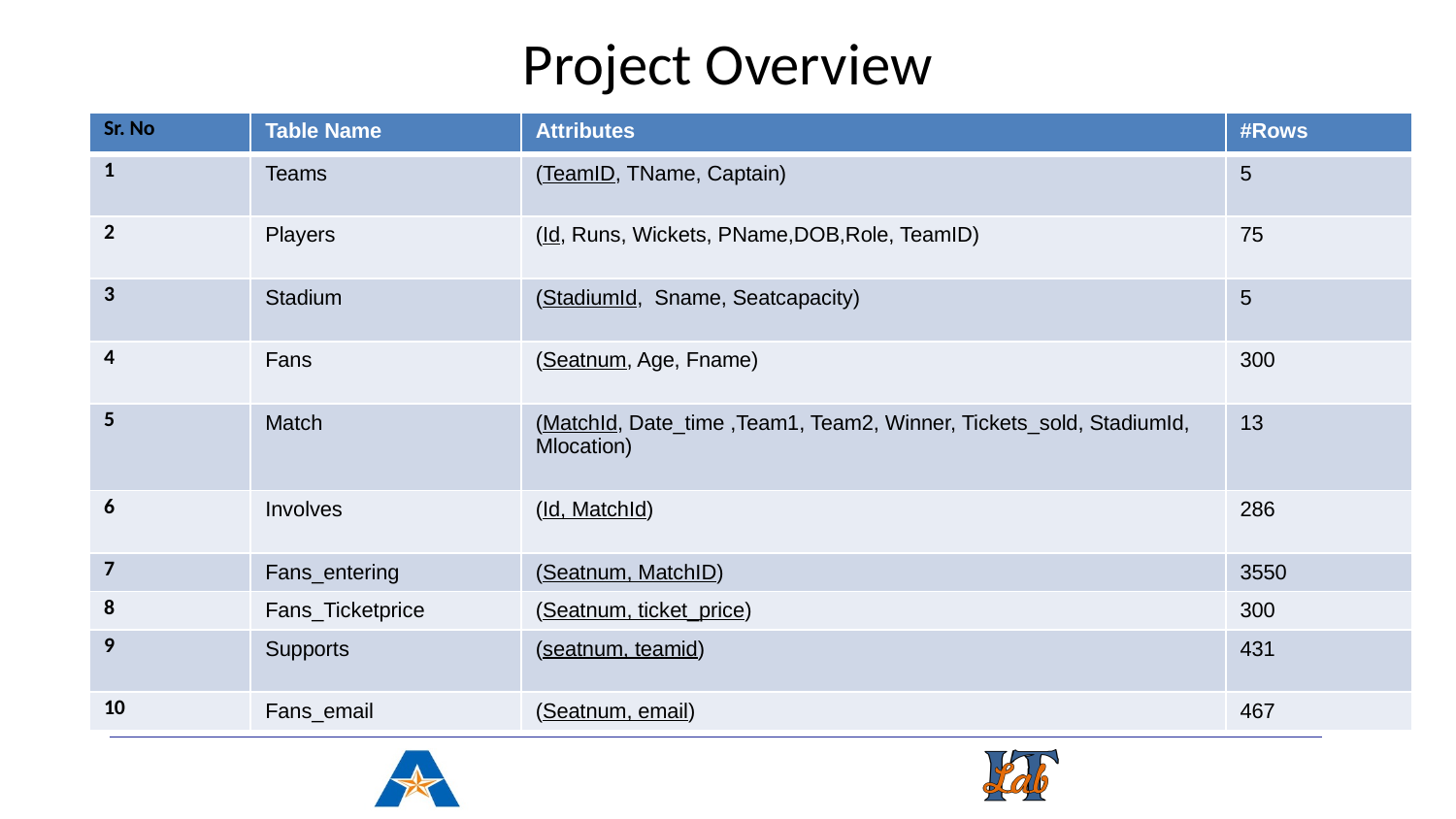

# Project Overview
| Sr. No | Table Name | Attributes | #Rows |
| --- | --- | --- | --- |
| 1 | Teams | (TeamID, TName, Captain) | 5 |
| 2 | Players | (Id, Runs, Wickets, PName,DOB,Role, TeamID) | 75 |
| 3 | Stadium | (StadiumId, Sname, Seatcapacity) | 5 |
| 4 | Fans | (Seatnum, Age, Fname) | 300 |
| 5 | Match | (MatchId, Date\_time ,Team1, Team2, Winner, Tickets\_sold, StadiumId, Mlocation) | 13 |
| 6 | Involves | (Id, MatchId) | 286 |
| 7 | Fans\_entering | (Seatnum, MatchID) | 3550 |
| 8 | Fans\_Ticketprice | (Seatnum, ticket\_price) | 300 |
| 9 | Supports | (seatnum, teamid) | 431 |
| 10 | Fans\_email | (Seatnum, email) | 467 |